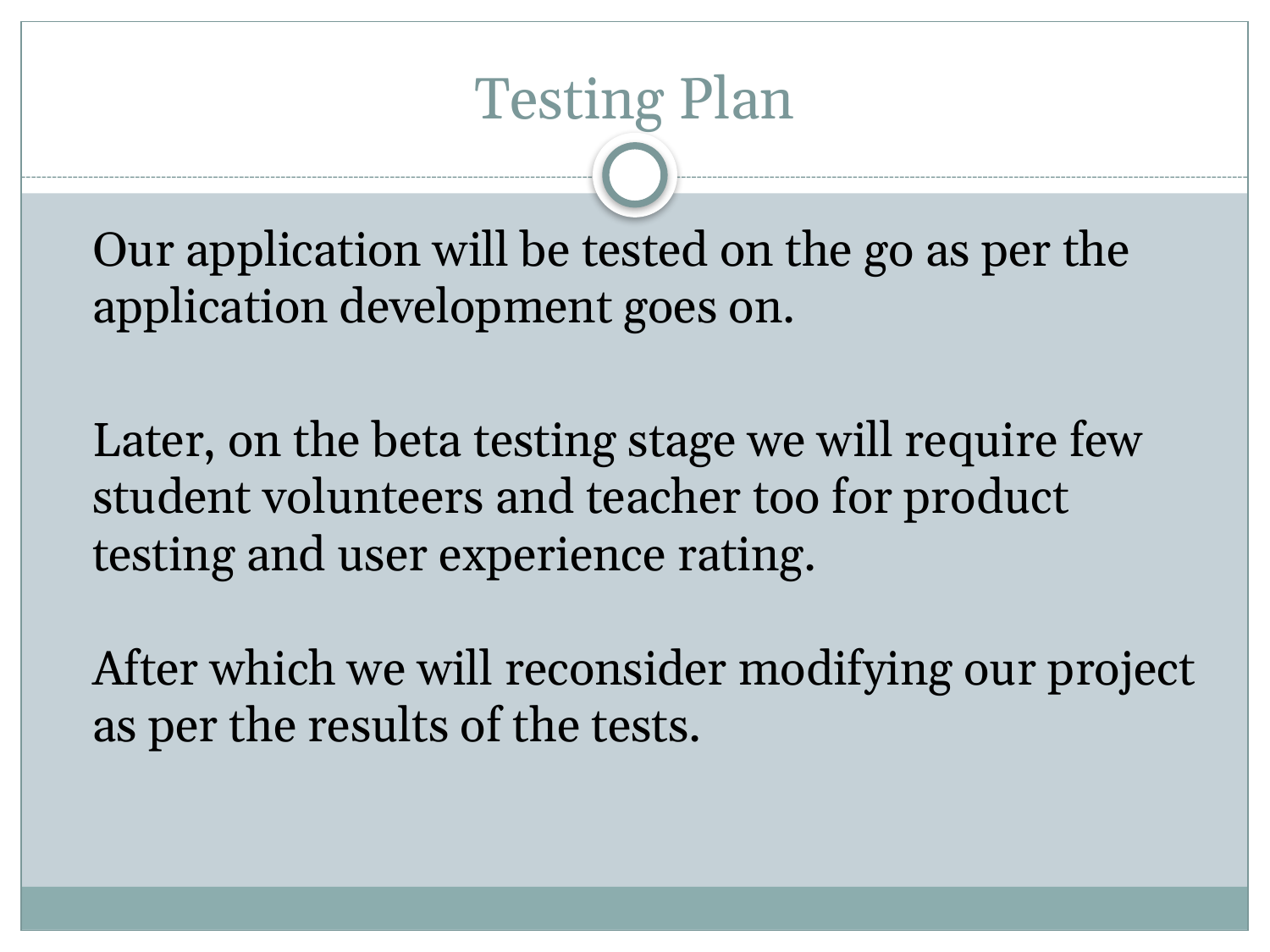

# Testing Plan
	Our application will be tested on the go as per the application development goes on.

	Later, on the beta testing stage we will require few student volunteers and teacher too for product testing and user experience rating.
After which we will reconsider modifying our project as per the results of the tests.